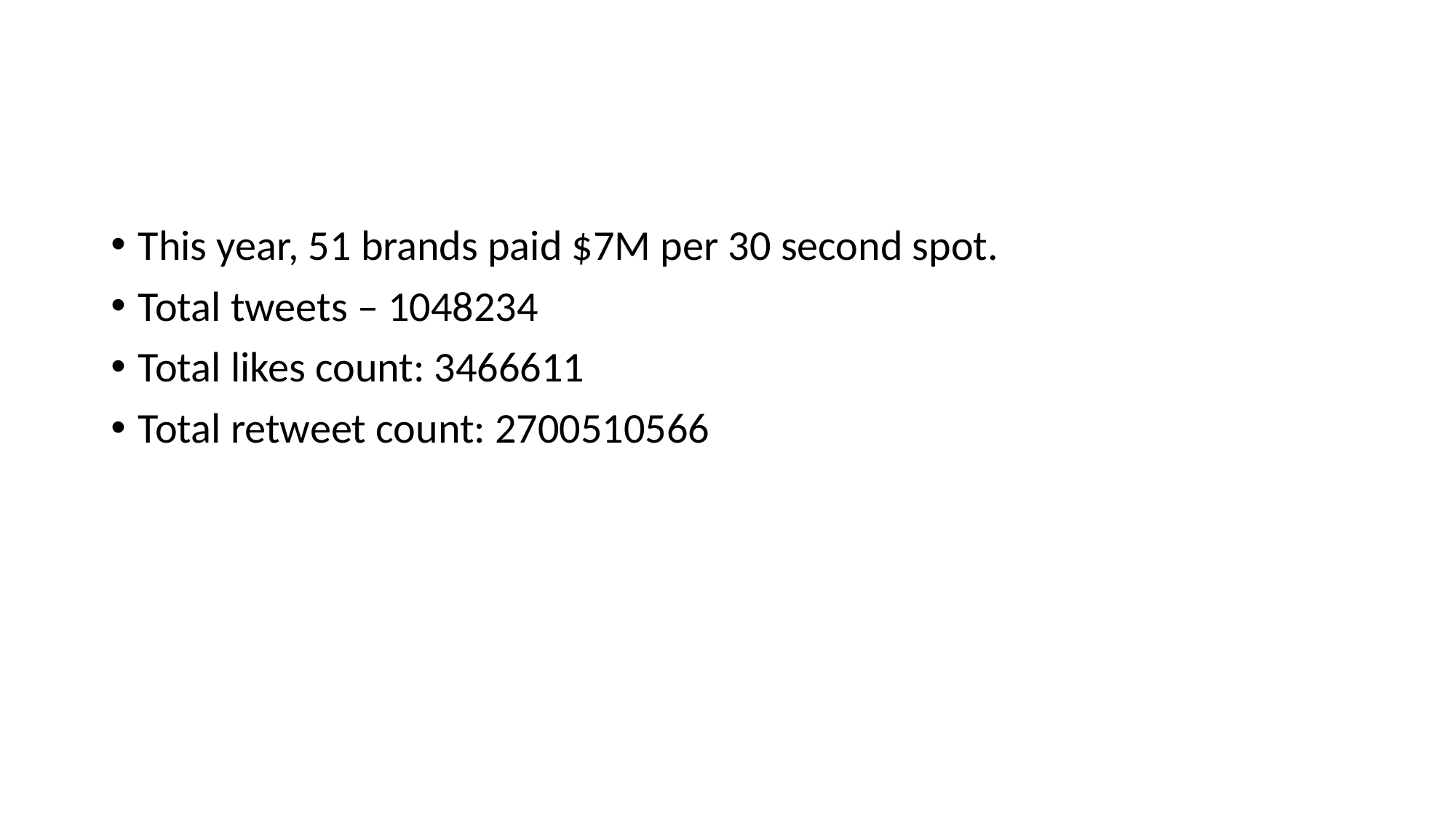

#
This year, 51 brands paid $7M per 30 second spot.
Total tweets – 1048234
Total likes count: 3466611
Total retweet count: 2700510566